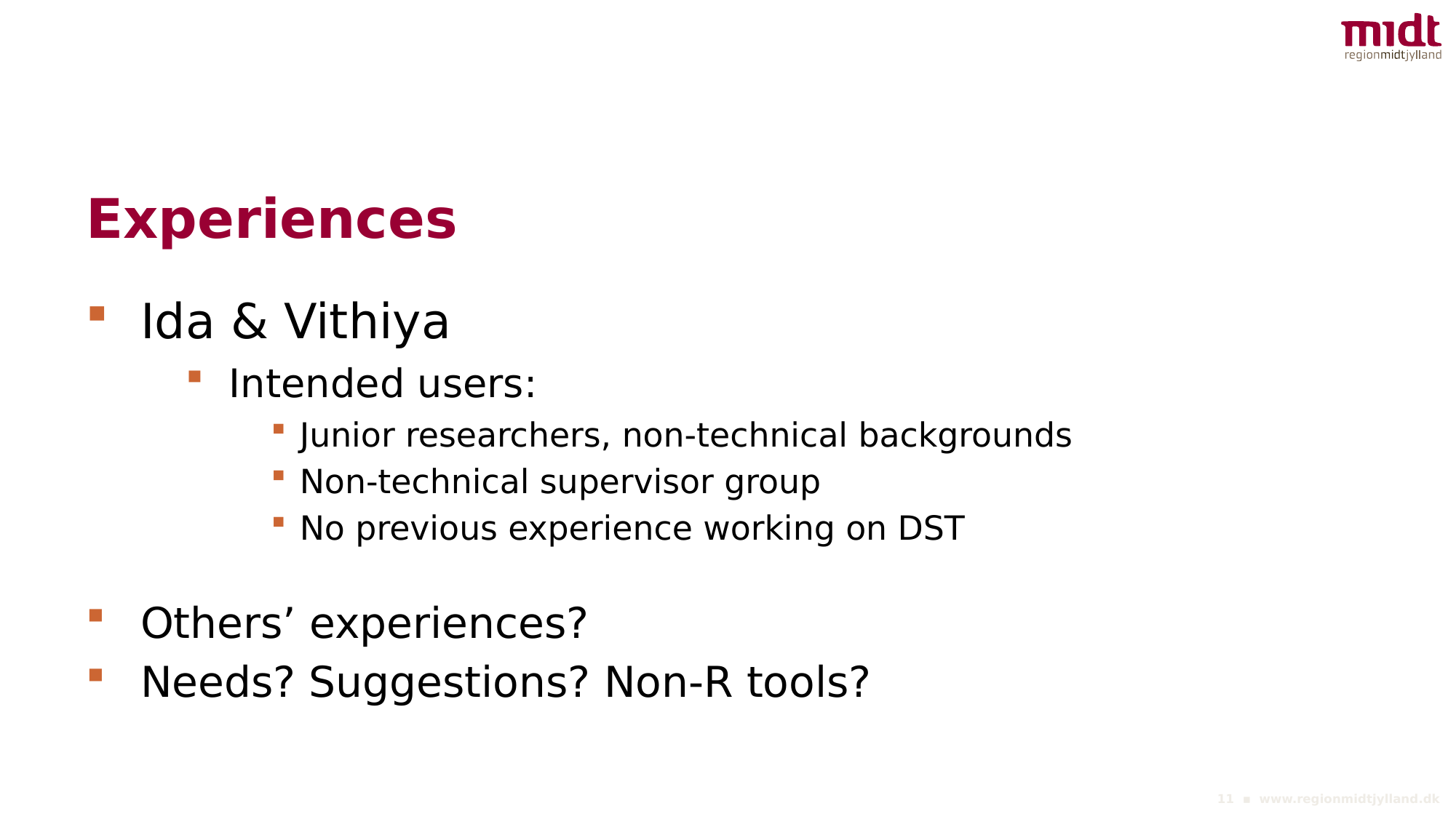

# Experiences
Ida & Vithiya
Intended users:
Junior researchers, non-technical backgrounds
Non-technical supervisor group
No previous experience working on DST

Others’ experiences?
Needs? Suggestions? Non-R tools?